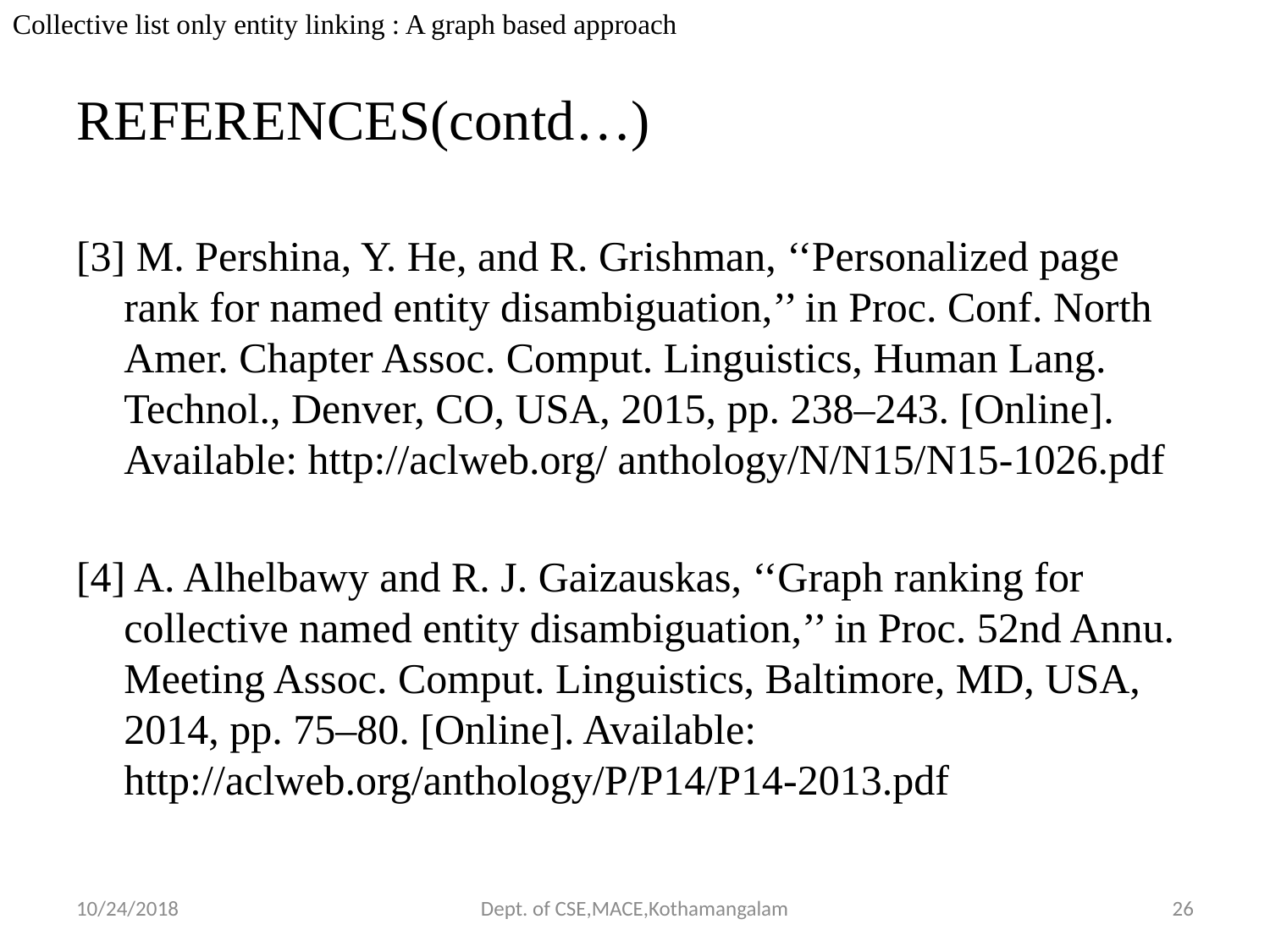

Collective list only entity linking : A graph based approach
# REFERENCES(contd…)
[3] M. Pershina, Y. He, and R. Grishman, ‘‘Personalized page rank for named entity disambiguation,’’ in Proc. Conf. North Amer. Chapter Assoc. Comput. Linguistics, Human Lang. Technol., Denver, CO, USA, 2015, pp. 238–243. [Online]. Available: http://aclweb.org/ anthology/N/N15/N15-1026.pdf

[4] A. Alhelbawy and R. J. Gaizauskas, ‘‘Graph ranking for collective named entity disambiguation,’’ in Proc. 52nd Annu. Meeting Assoc. Comput. Linguistics, Baltimore, MD, USA, 2014, pp. 75–80. [Online]. Available: http://aclweb.org/anthology/P/P14/P14-2013.pdf
10/24/2018
Dept. of CSE,MACE,Kothamangalam
26